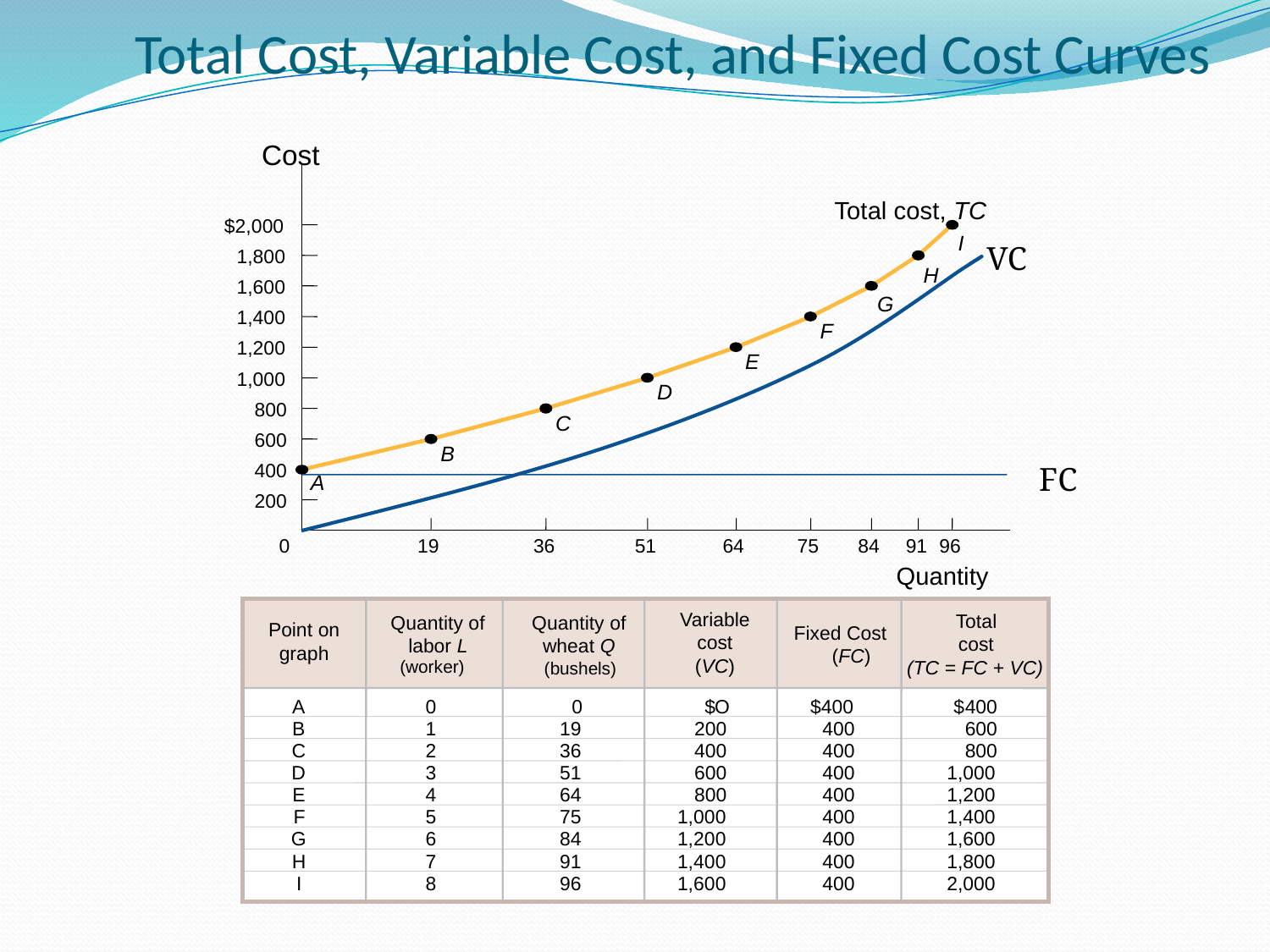

# Total Cost, Variable Cost, and Fixed Cost Curves
Cost

Total cost, TC
$2,000

I
VC
1,800

H
1,600

G
1,400

F
1,200

E
1,000

D
800

C
600

B
FC
400

A
200

0
19
36
51
64
75
84
91
96
Quantity

Variable cost
(VC)
Total cost
Quantity of labor L
Quantity of wheat Q
Point on graph
Fixed Cost     (FC)
(worker)
(TC = FC + VC)
(bushels)

A
0
0
$
O
$400
$
400

B
1
19
200
400
600
C
2
36
400
400
800

D
3
51
600
400
1,000

E
4
64
800
400
1,200

F
5
75
1,000
400
1,400
G
6
84
1,200
400
1,600

H
7
91
1,400
400
1,800

I
8
96
1,600
400
2,000